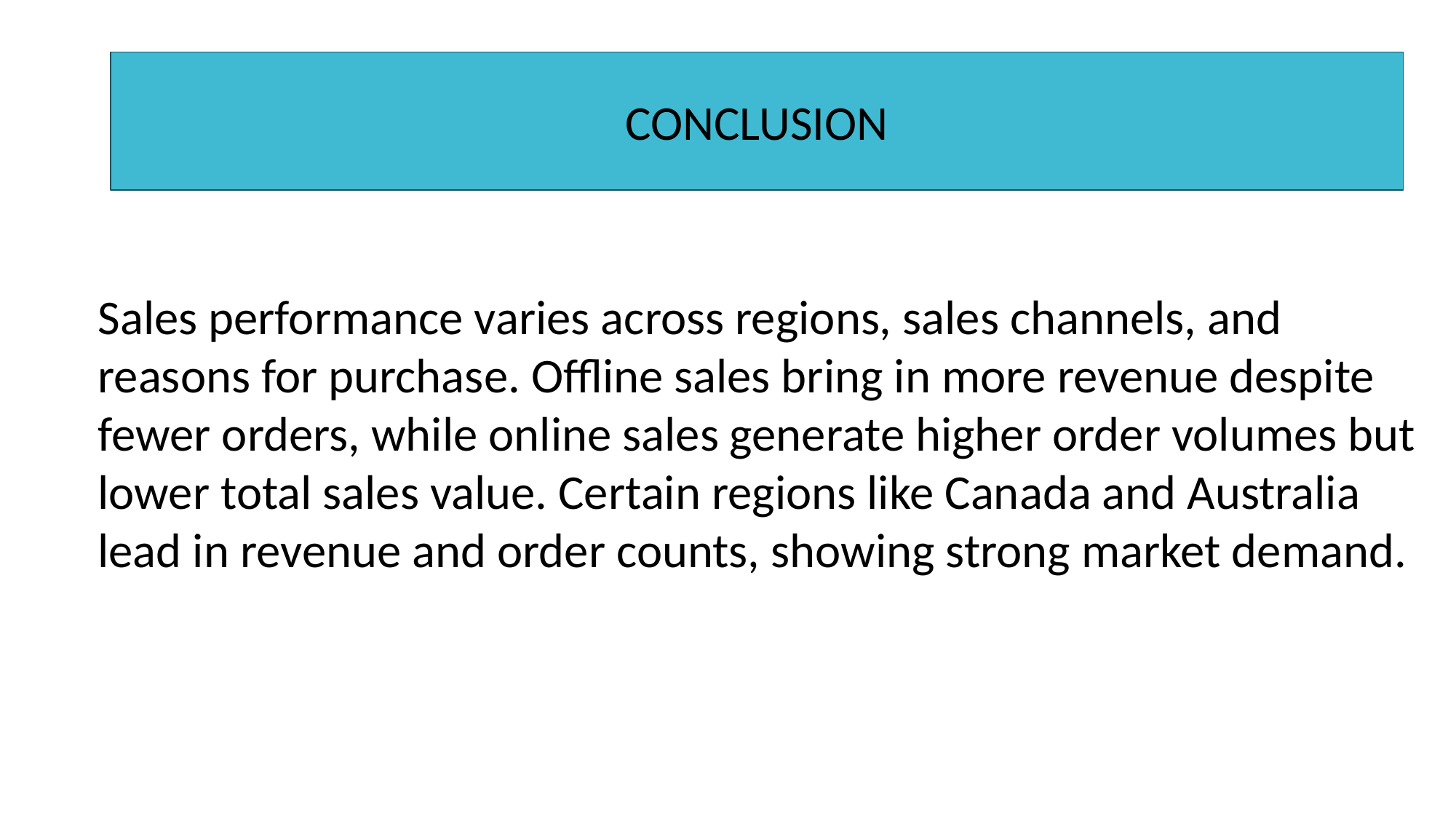

CONCLUSION

Sales performance varies across regions, sales channels, and reasons for purchase. Offline sales bring in more revenue despite fewer orders, while online sales generate higher order volumes but lower total sales value. Certain regions like Canada and Australia lead in revenue and order counts, showing strong market demand.